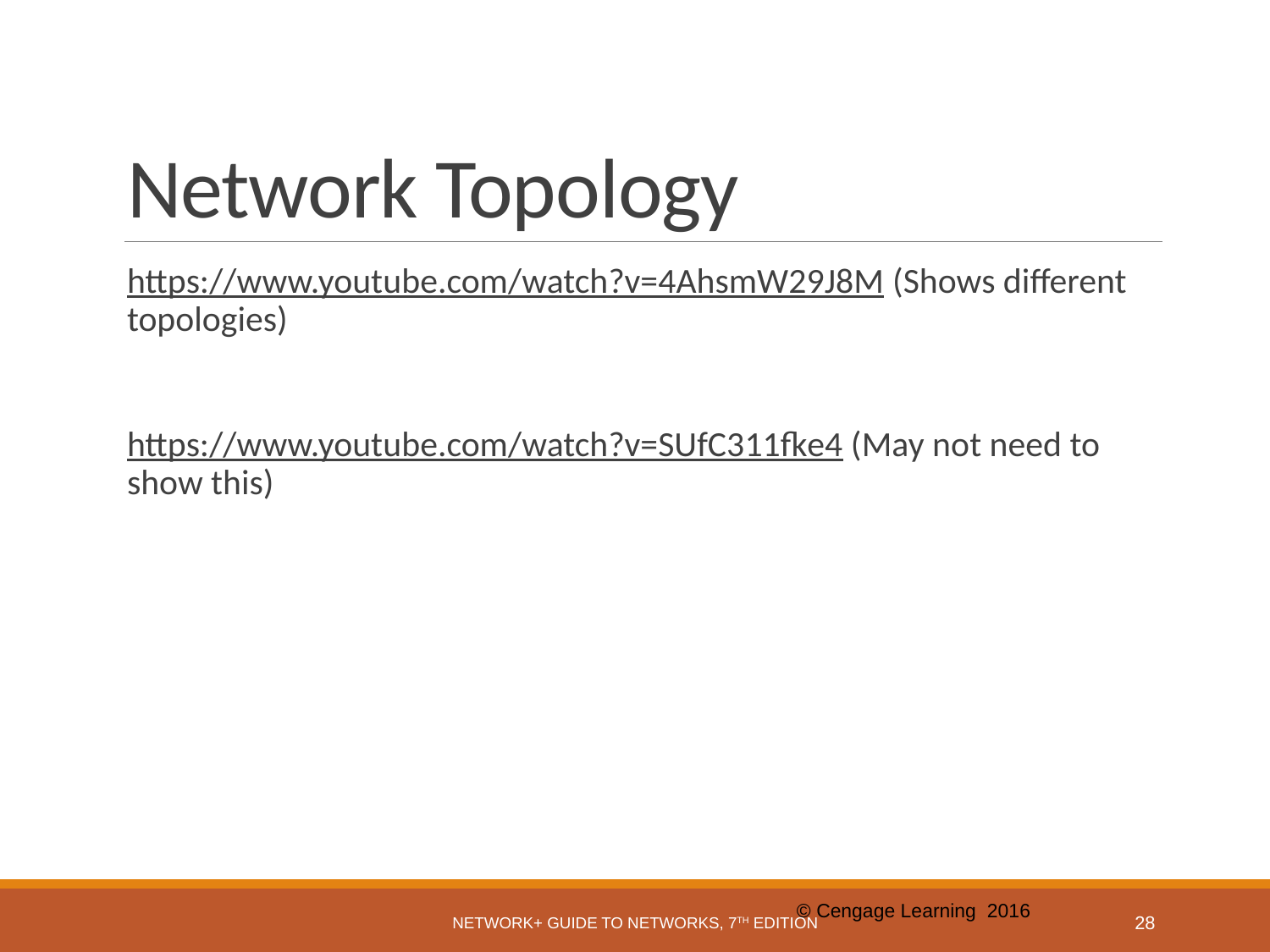

# Network Topology
https://www.youtube.com/watch?v=4AhsmW29J8M (Shows different topologies)

https://www.youtube.com/watch?v=SUfC311fke4 (May not need to show this)
Network+ Guide to Networks, 7th Edition
28